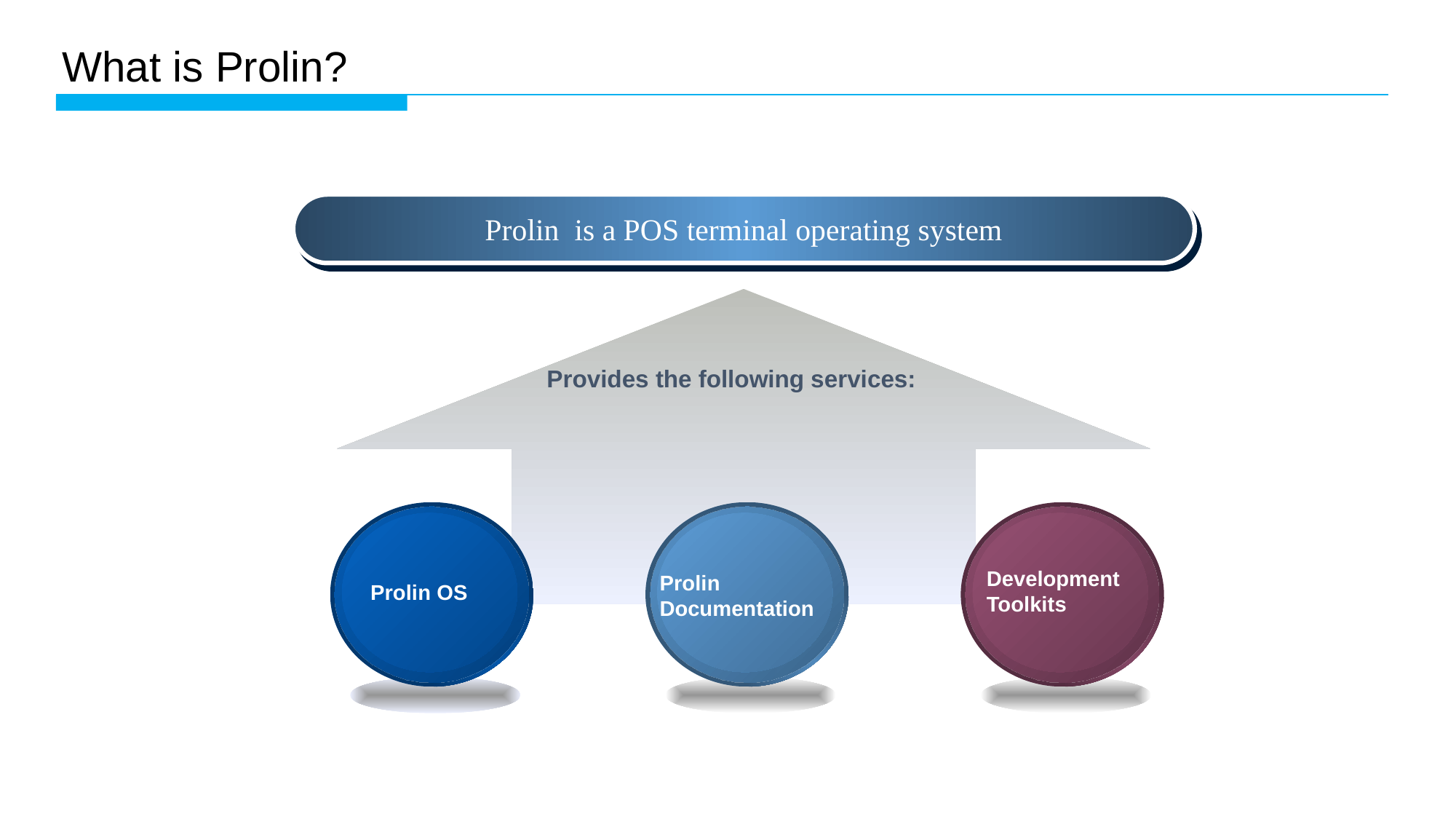

What is Prolin?

Prolin  is a POS terminal operating system

Provides the following services:

    Prolin OS

Prolin
Documentation

Development
Toolkits